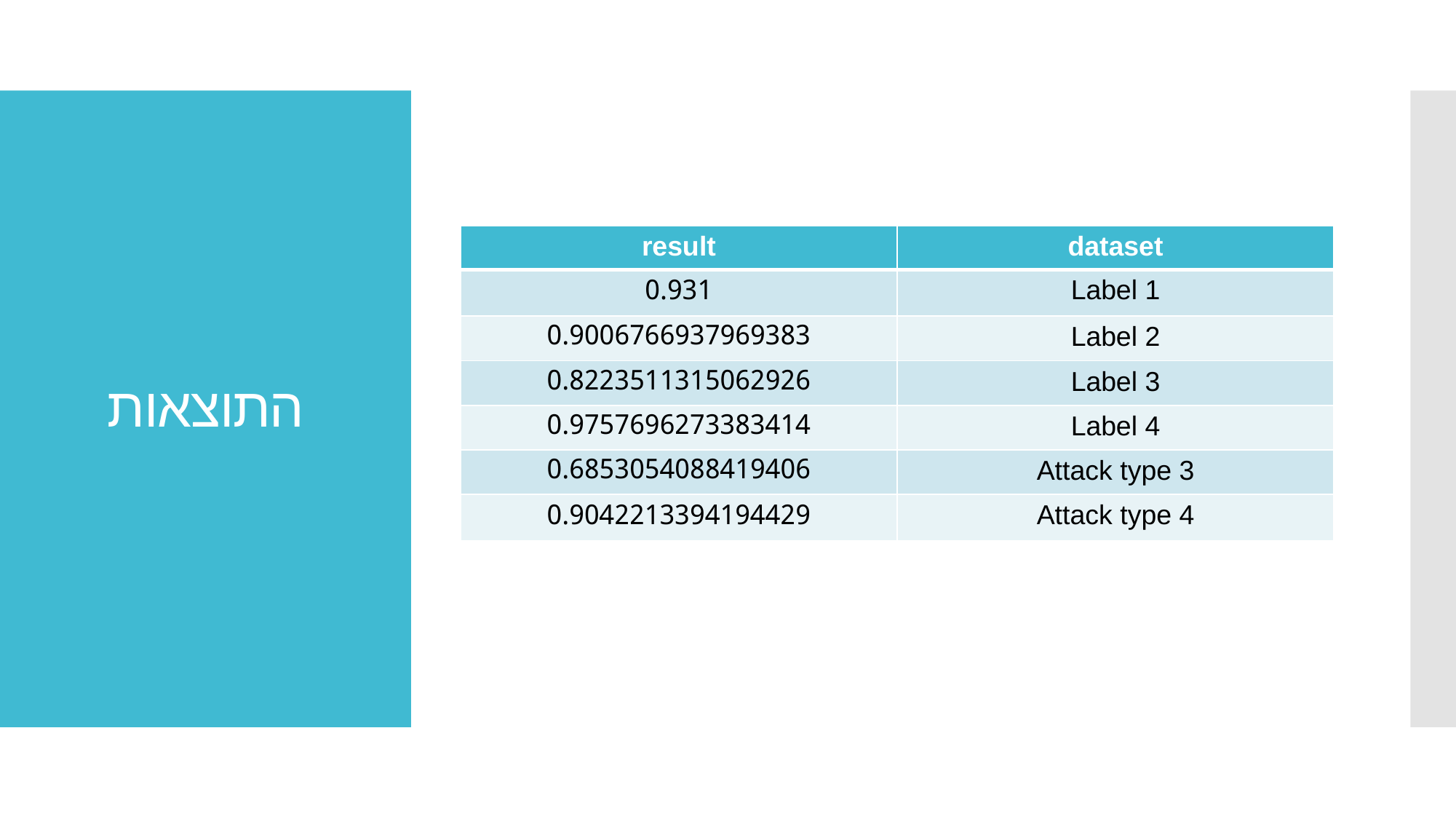

# התוצאות
| result | dataset |
| --- | --- |
| 0.931 | Label 1 |
| 0.9006766937969383 | Label 2 |
| 0.8223511315062926 | Label 3 |
| 0.9757696273383414 | Label 4 |
| 0.6853054088419406 | Attack type 3 |
| 0.9042213394194429 | Attack type 4 |